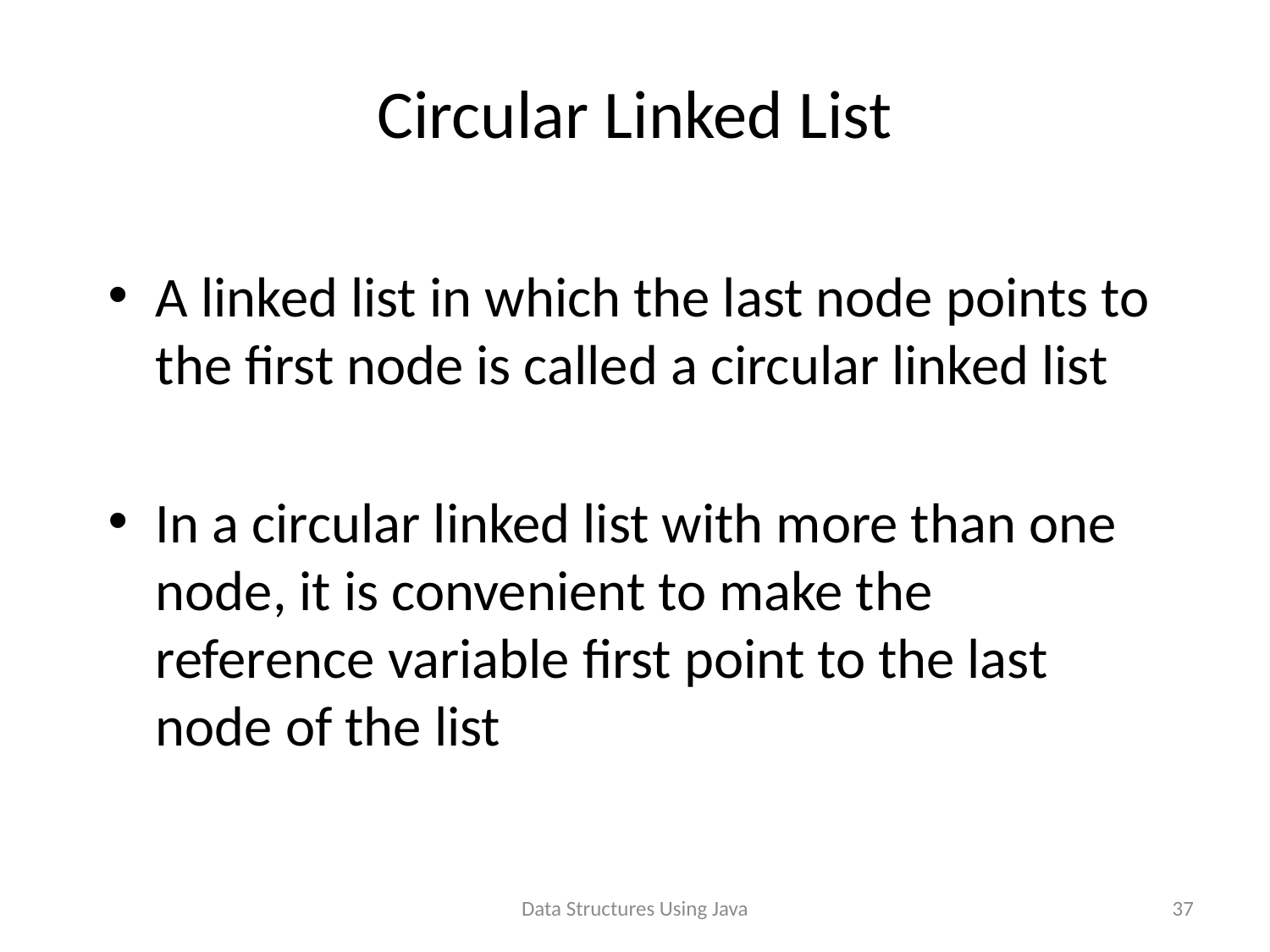

# Circular Linked List
A linked list in which the last node points to the first node is called a circular linked list

In a circular linked list with more than one node, it is convenient to make the reference variable first point to the last node of the list
Data Structures Using Java
37